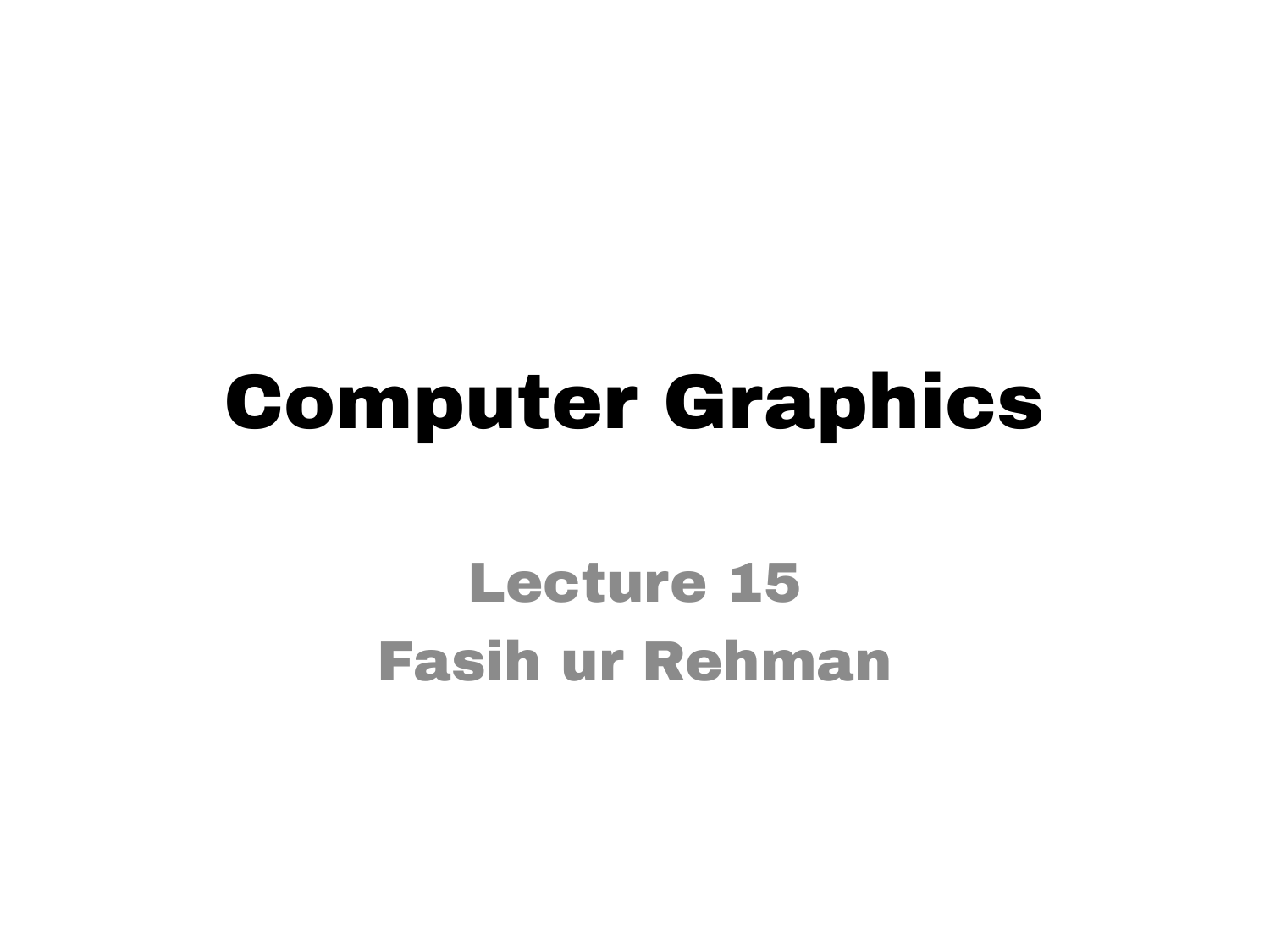

# Computer Graphics
Lecture 15
Fasih ur Rehman